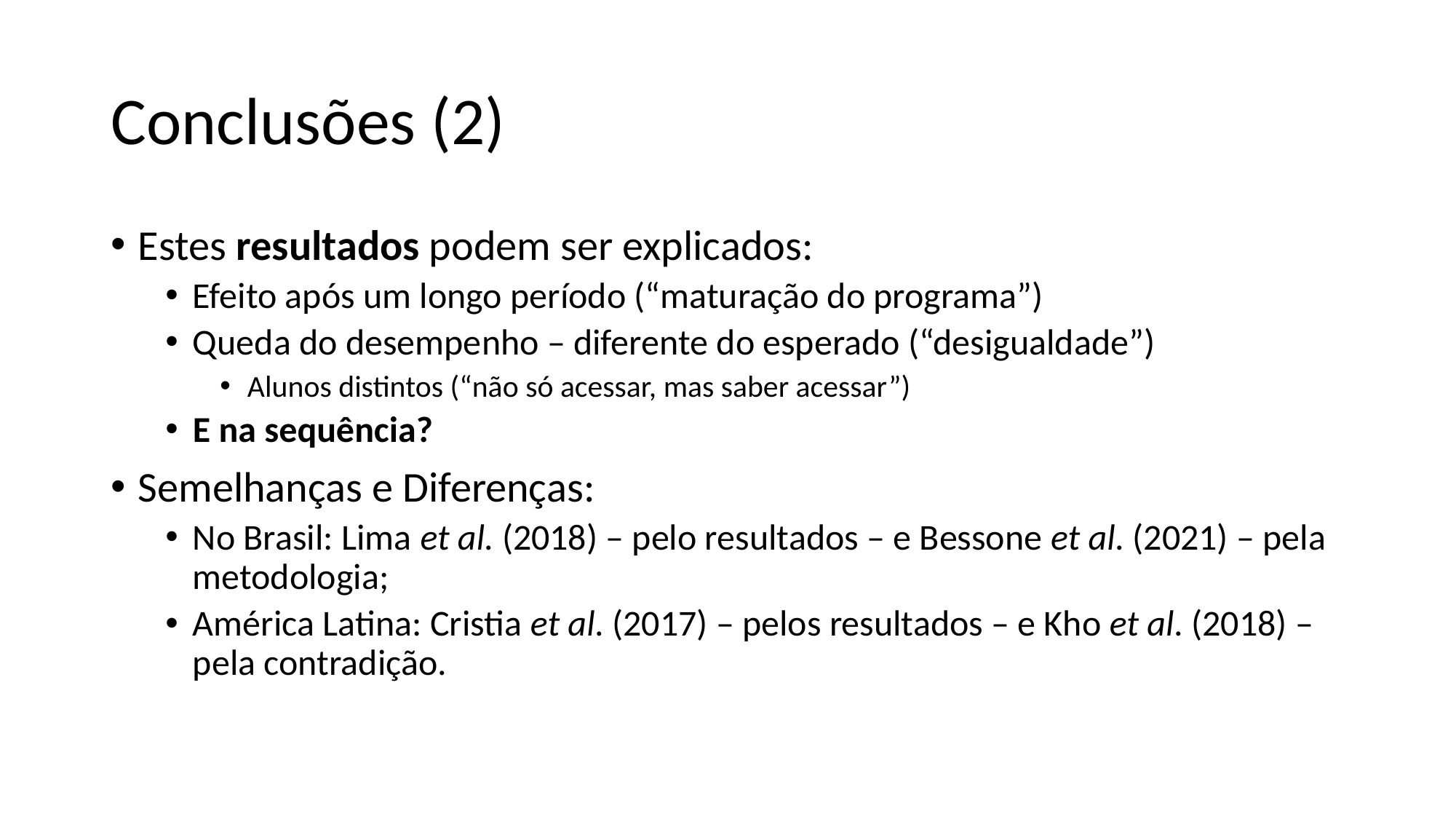

# Conclusões (2)
Estes resultados podem ser explicados:
Efeito após um longo período (“maturação do programa”)
Queda do desempenho – diferente do esperado (“desigualdade”)
Alunos distintos (“não só acessar, mas saber acessar”)
E na sequência?
Semelhanças e Diferenças:
No Brasil: Lima et al. (2018) – pelo resultados – e Bessone et al. (2021) – pela metodologia;
América Latina: Cristia et al. (2017) – pelos resultados – e Kho et al. (2018) – pela contradição.